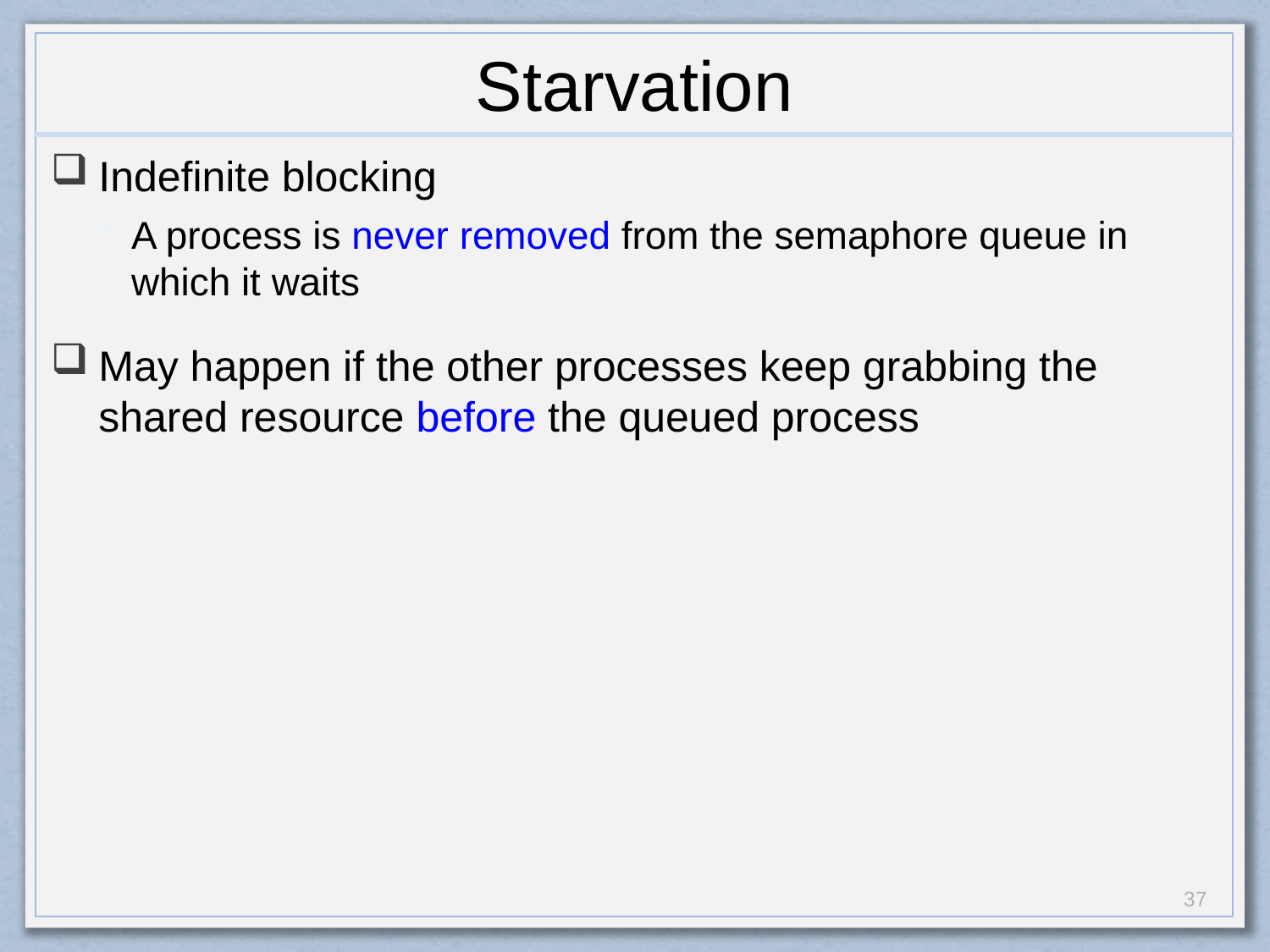

# Starvation
Indefinite blocking
A process is never removed from the semaphore queue in which it waits
May happen if the other processes keep grabbing the shared resource before the queued process
37